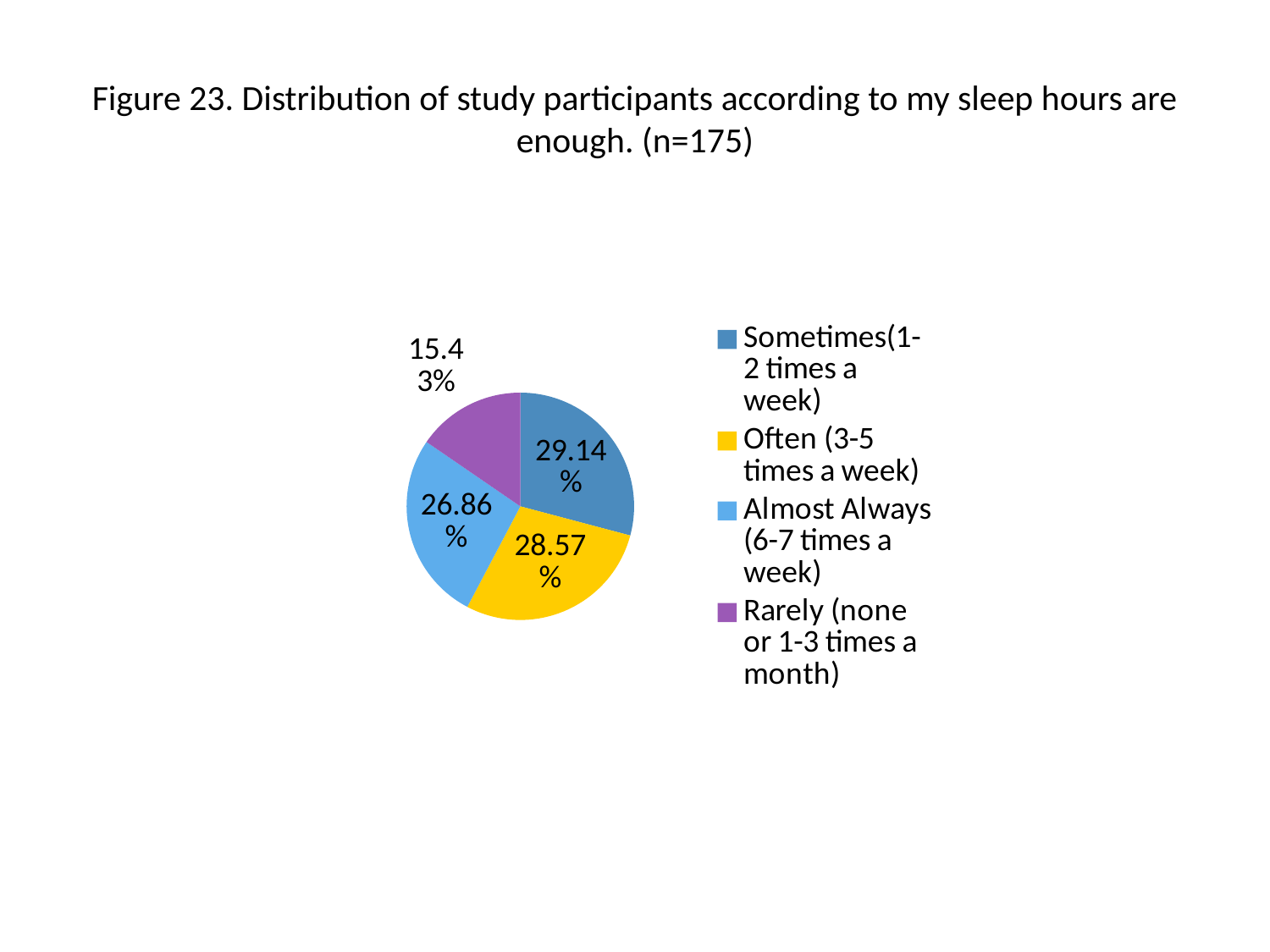

# Figure 23. Distribution of study participants according to my sleep hours are enough. (n=175)

### Chart

| Category |  |
|---|---|
| Sometimes(1-2 times a week) | 51.0 |
| Often (3-5 times a week) | 50.0 |
| Almost Always (6-7 times a week) | 47.0 |
| Rarely (none or 1-3 times a month) | 27.0 |